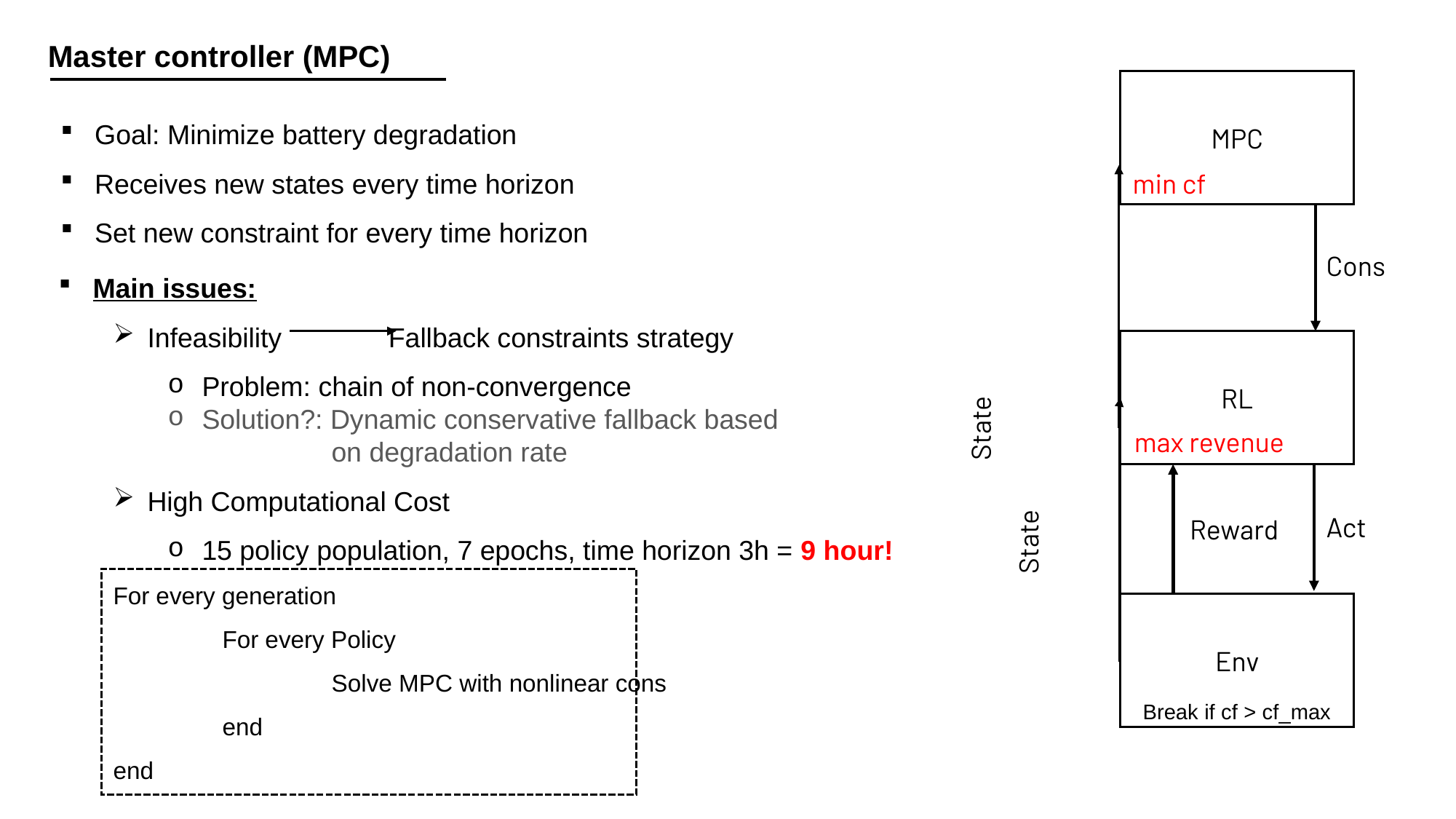

Master controller (MPC)
MPC
Goal: Minimize battery degradation
Receives new states every time horizon
Set new constraint for every time horizon
min cf
Cons
Main issues:
Infeasibility	   Fallback constraints strategy
Problem: chain of non-convergence
Solution?: Dynamic conservative fallback based
on degradation rate
High Computational Cost
15 policy population, 7 epochs, time horizon 3h = 9 hour!
For every generation
	For every Policy
		Solve MPC with nonlinear cons
	end
end

RL
State
max revenue
State
Act
Reward

Env
Break if cf > cf_max